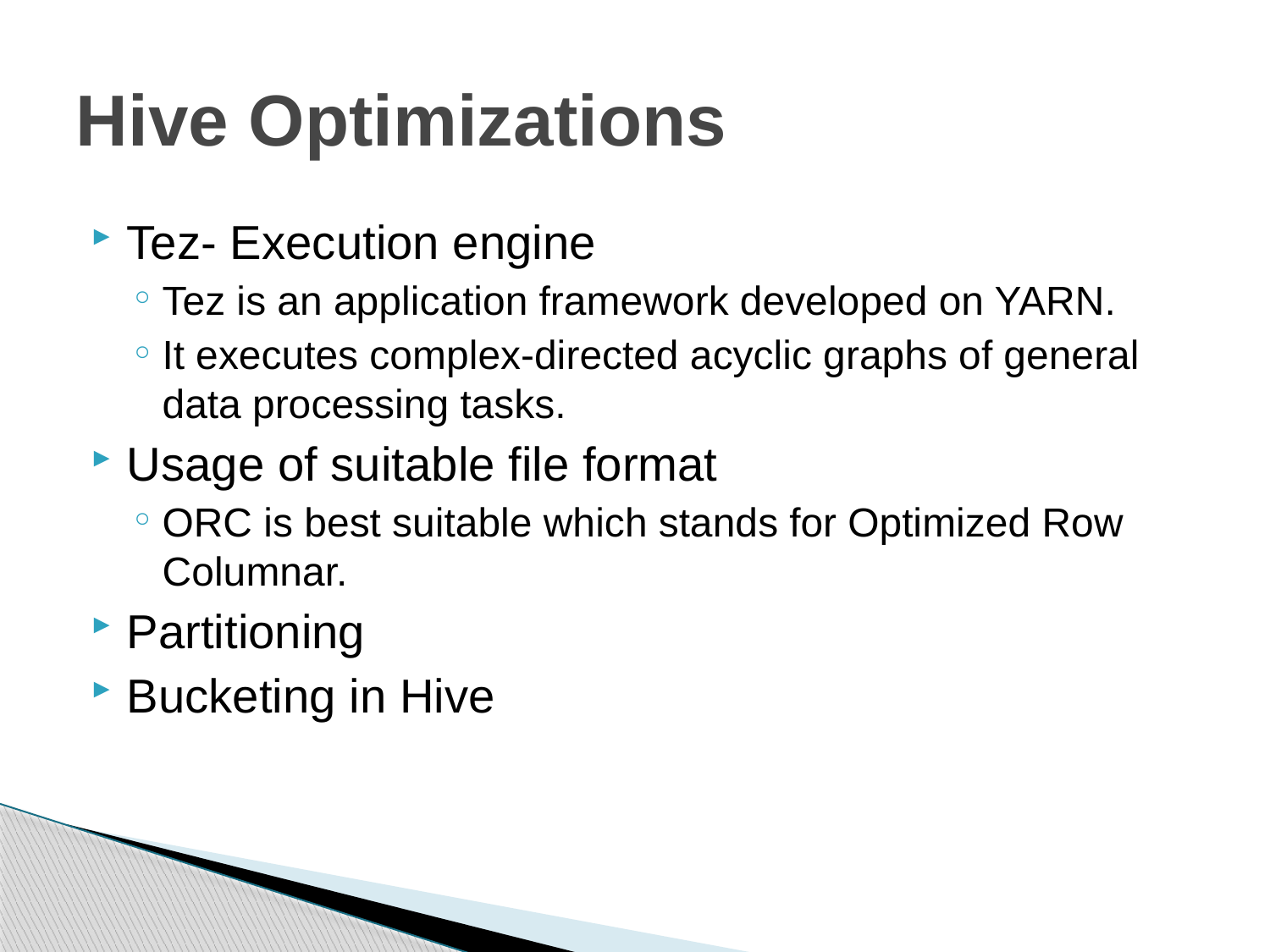

# Hive Optimizations
Tez- Execution engine
Tez is an application framework developed on YARN.
It executes complex-directed acyclic graphs of general data processing tasks.
Usage of suitable file format
ORC is best suitable which stands for Optimized Row Columnar.
Partitioning
Bucketing in Hive